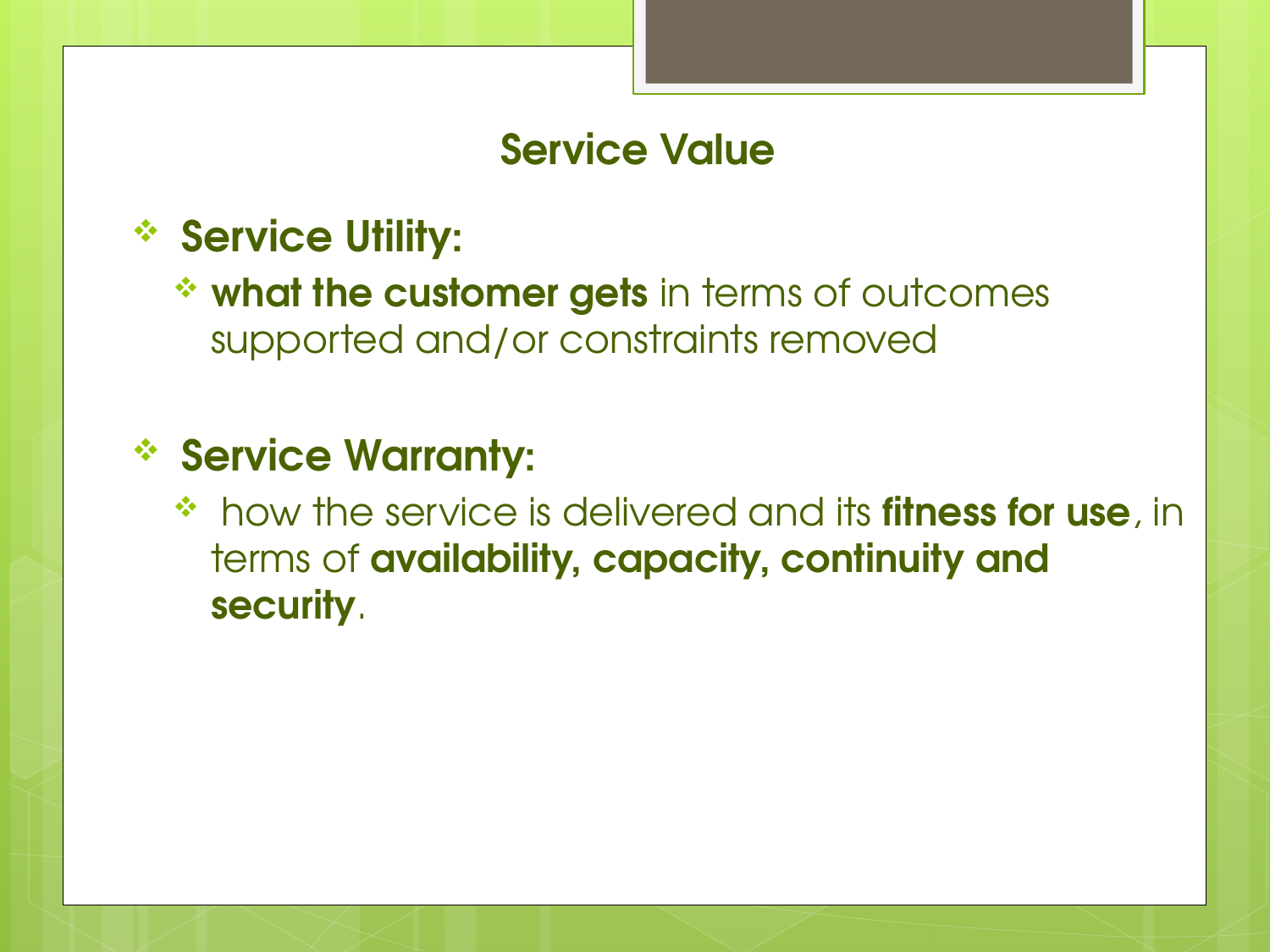

# Service Value
 Service Utility:
what the customer gets in terms of outcomes supported and/or constraints removed

 Service Warranty:
 how the service is delivered and its fitness for use, in terms of availability, capacity, continuity and security.